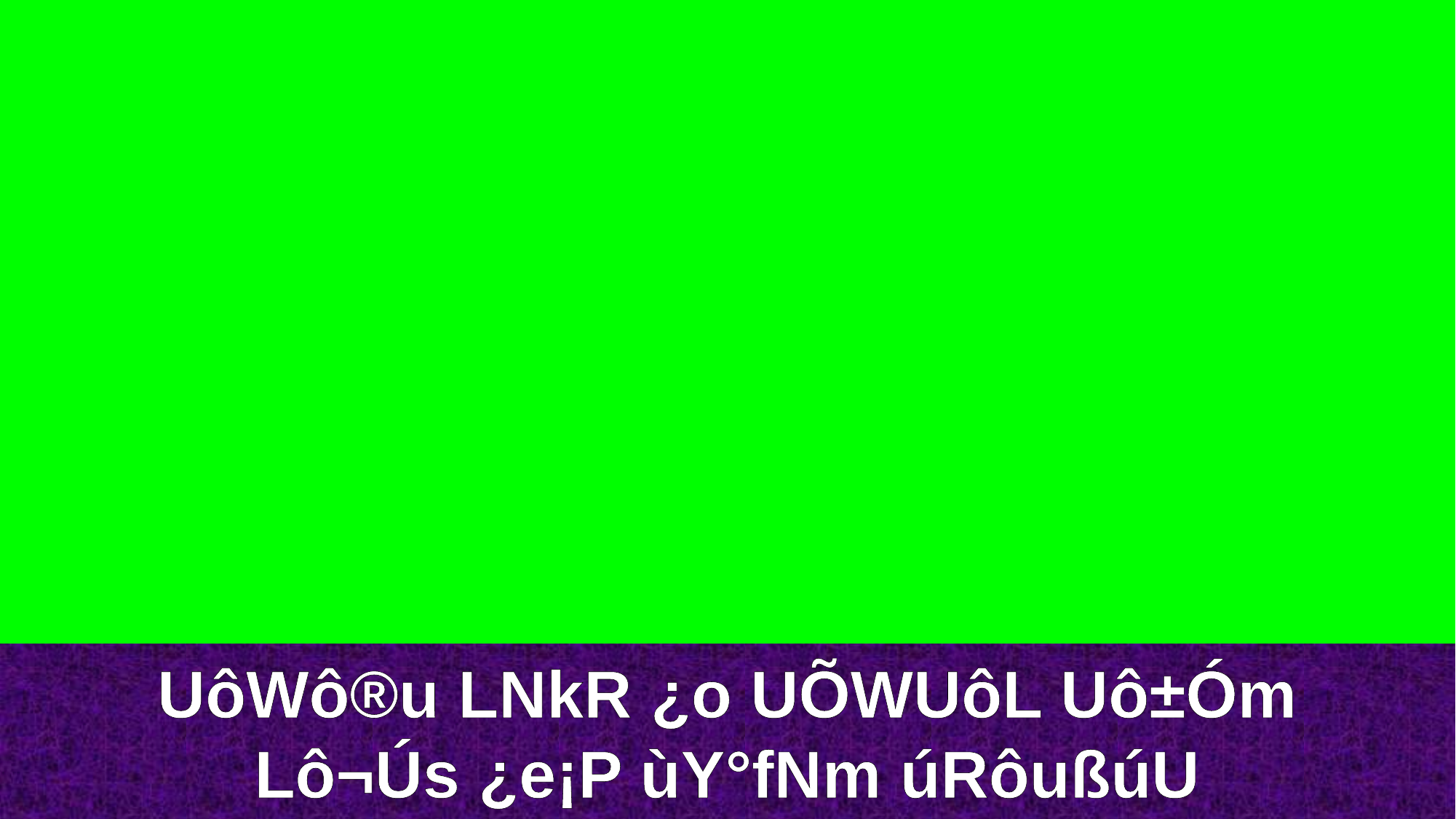

UôWô®u LNkR ¿o UÕWUôL Uô±Óm
Lô¬Ús ¿e¡P ùY°fNm úRôußúU